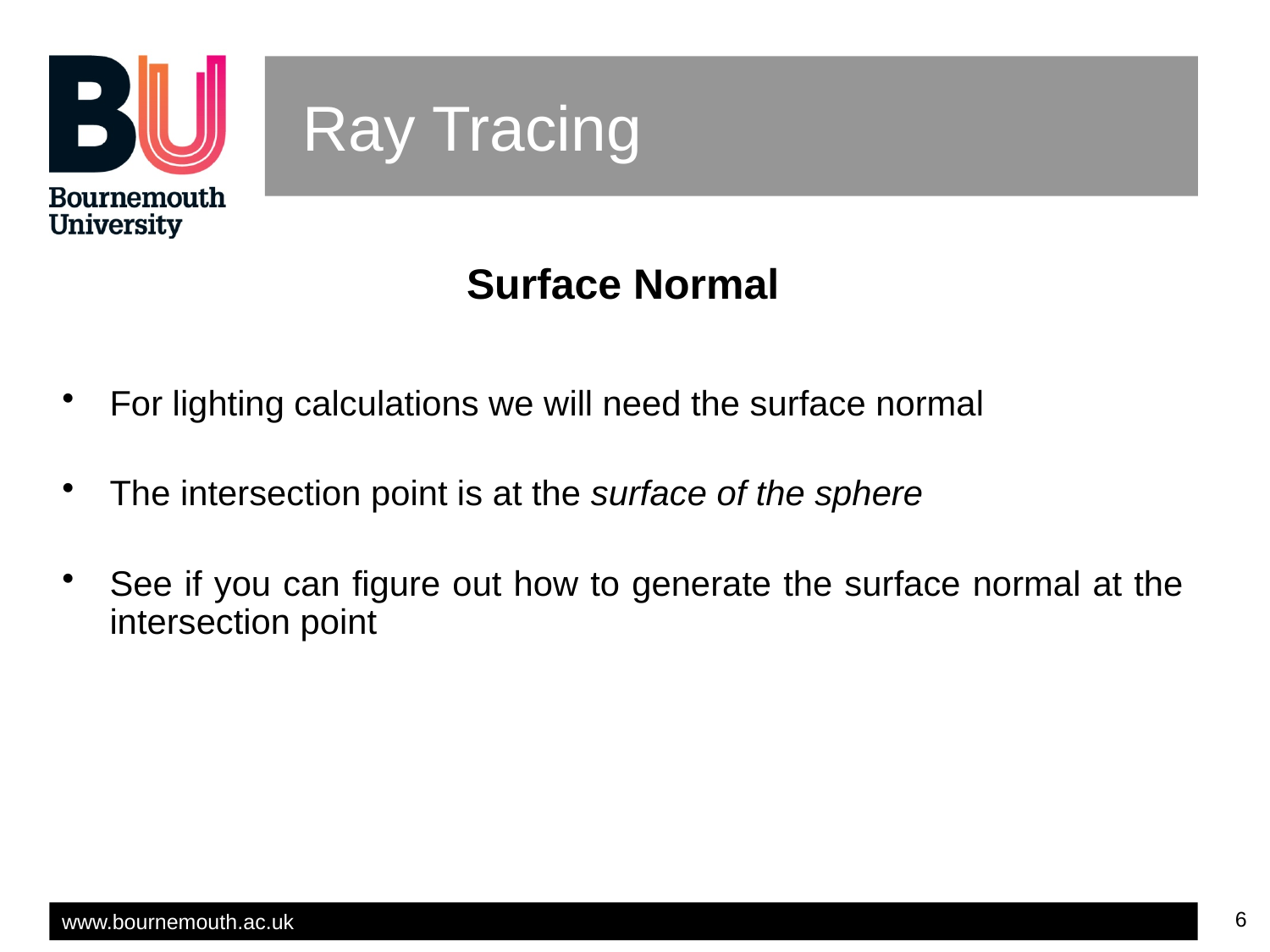

# Ray Tracing
Surface Normal

For lighting calculations we will need the surface normal

The intersection point is at the surface of the sphere

See if you can figure out how to generate the surface normal at the intersection point